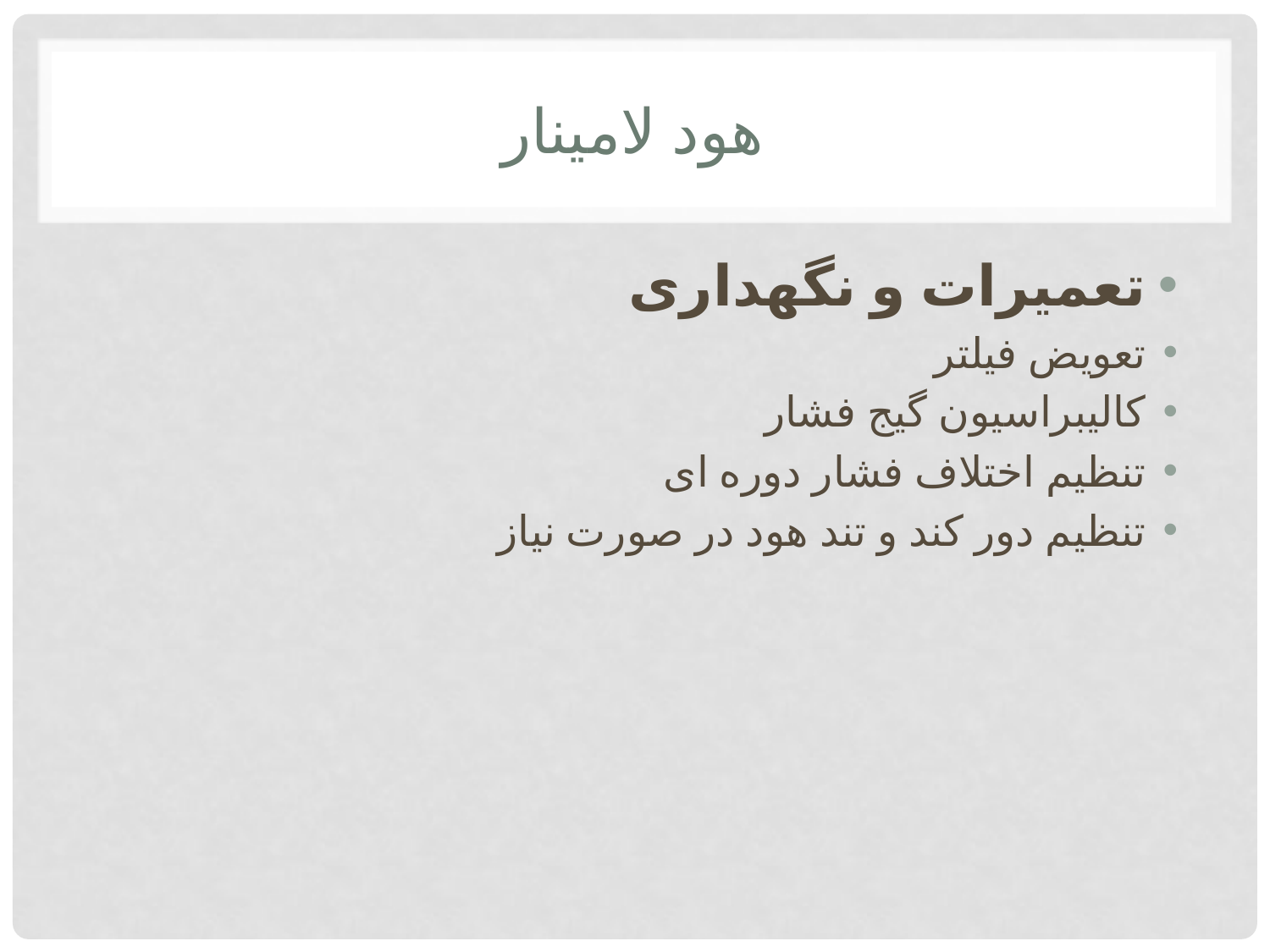

# هود لامینار
تعمیرات و نگهداری
تعویض فیلتر
کالیبراسیون گیج فشار
تنظیم اختلاف فشار دوره ای
تنظیم دور کند و تند هود در صورت نیاز